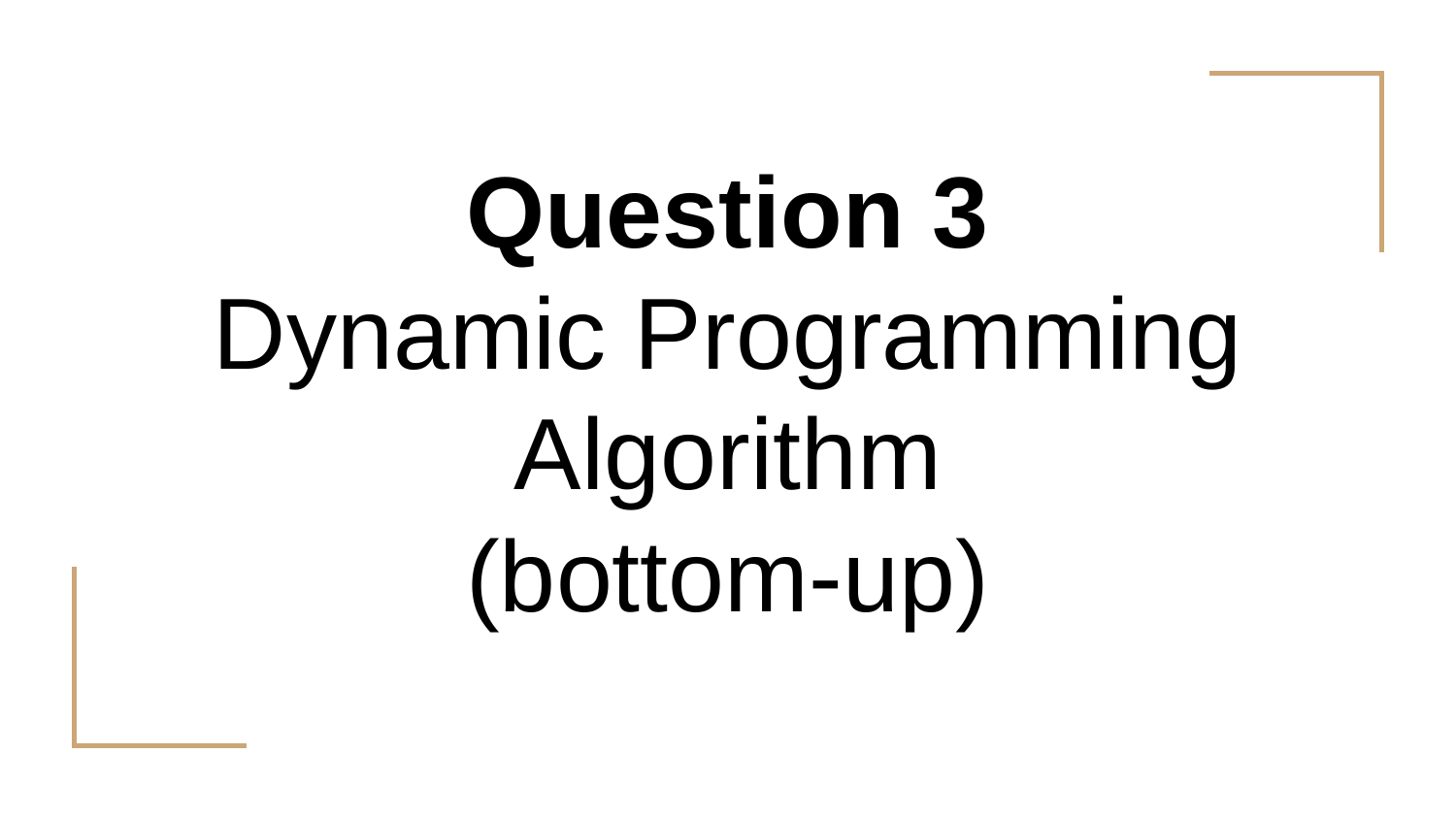

# Question 3
Dynamic Programming Algorithm
(bottom-up)